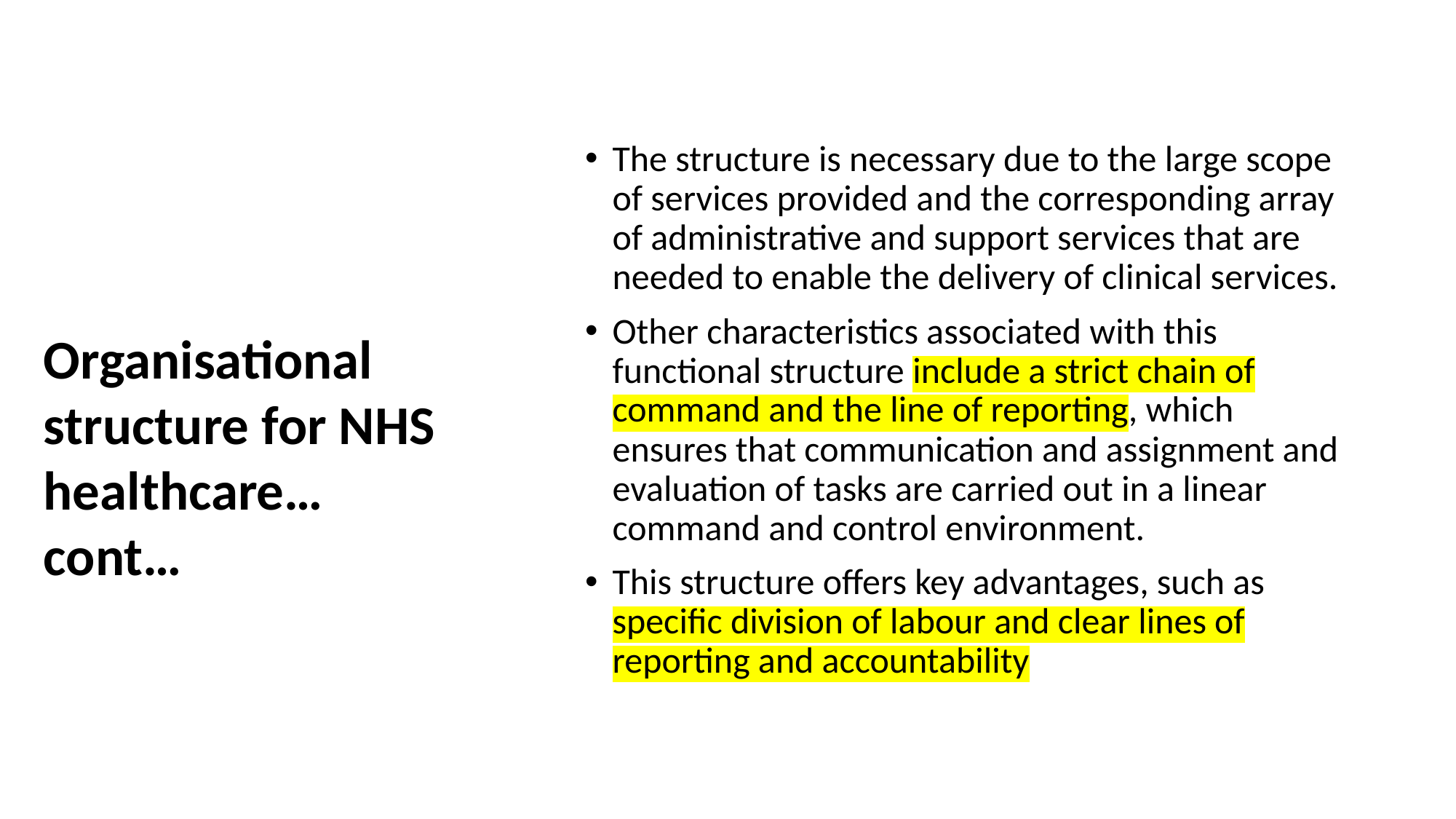

The structure is necessary due to the large scope of services provided and the corresponding array of administrative and support services that are needed to enable the delivery of clinical services.
Other characteristics associated with this functional structure include a strict chain of command and the line of reporting, which ensures that communication and assignment and evaluation of tasks are carried out in a linear command and control environment.
This structure offers key advantages, such as specific division of labour and clear lines of reporting and accountability

Organisational structure for NHS healthcare…cont…